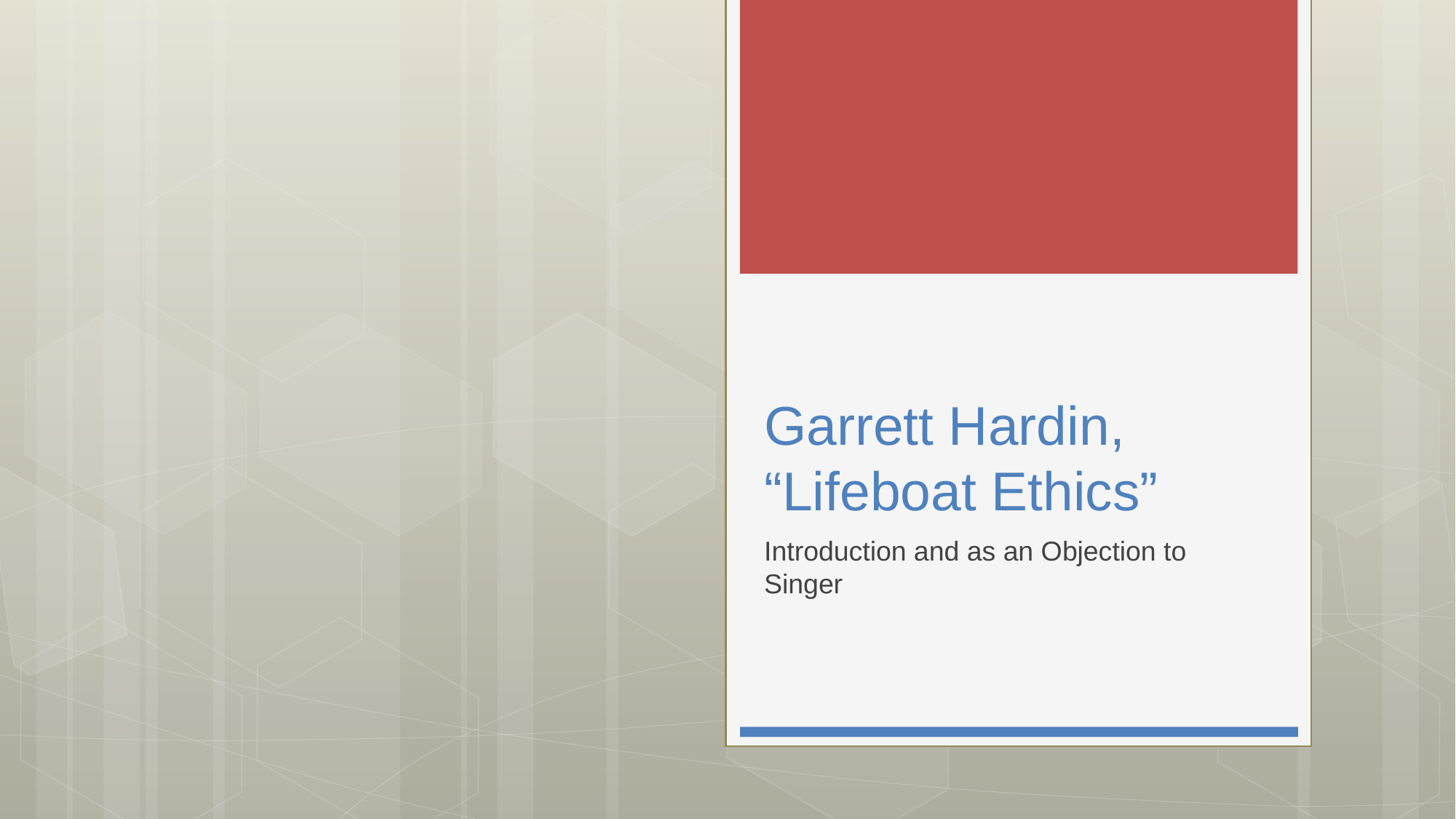

# Garrett Hardin, “Lifeboat Ethics”
Introduction and as an Objection to Singer